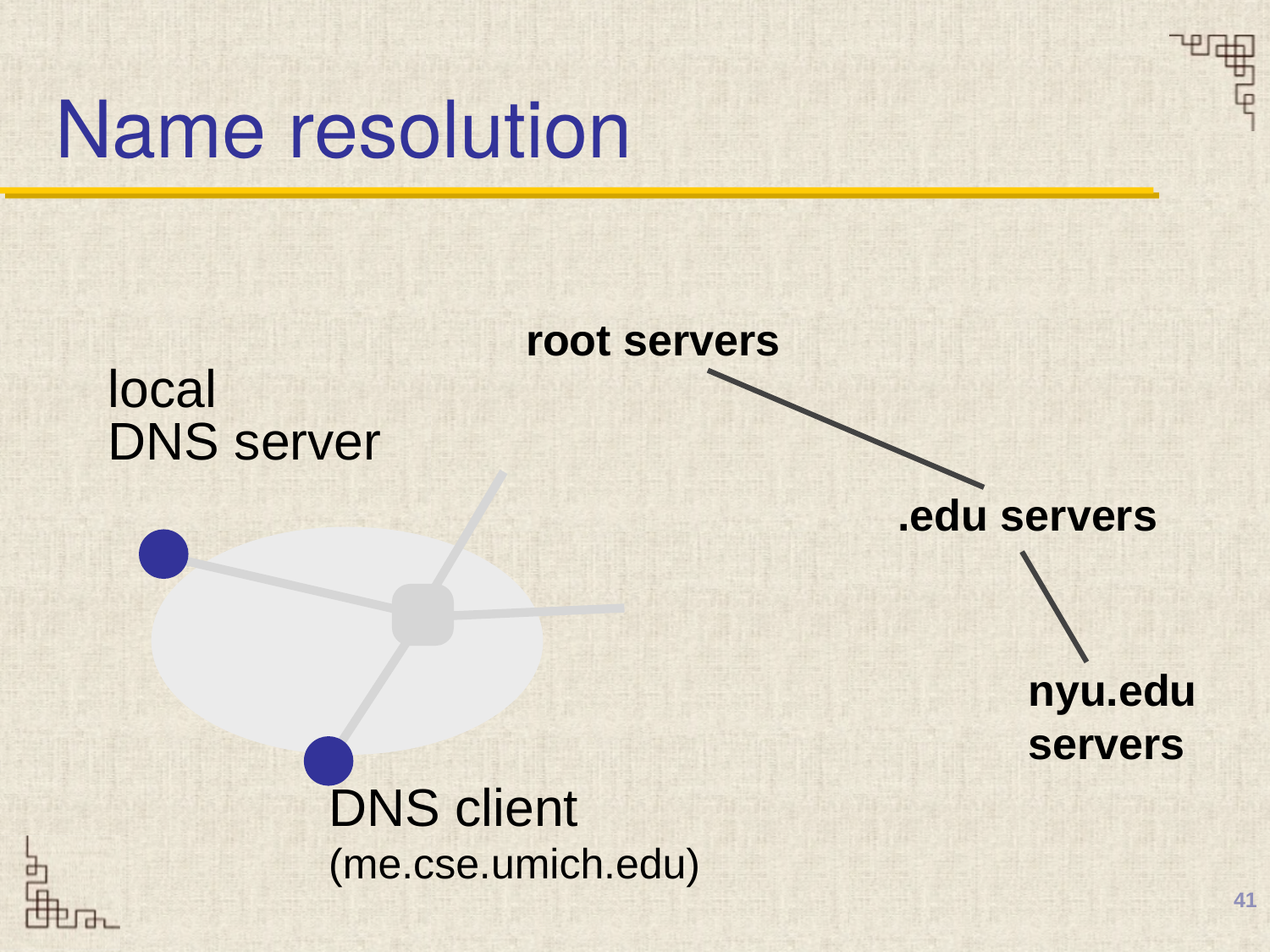

# Name resolution
root servers
local

DNS server

DNS client
(me.cse.umich.edu)
.edu servers

nyu.edu  servers
41